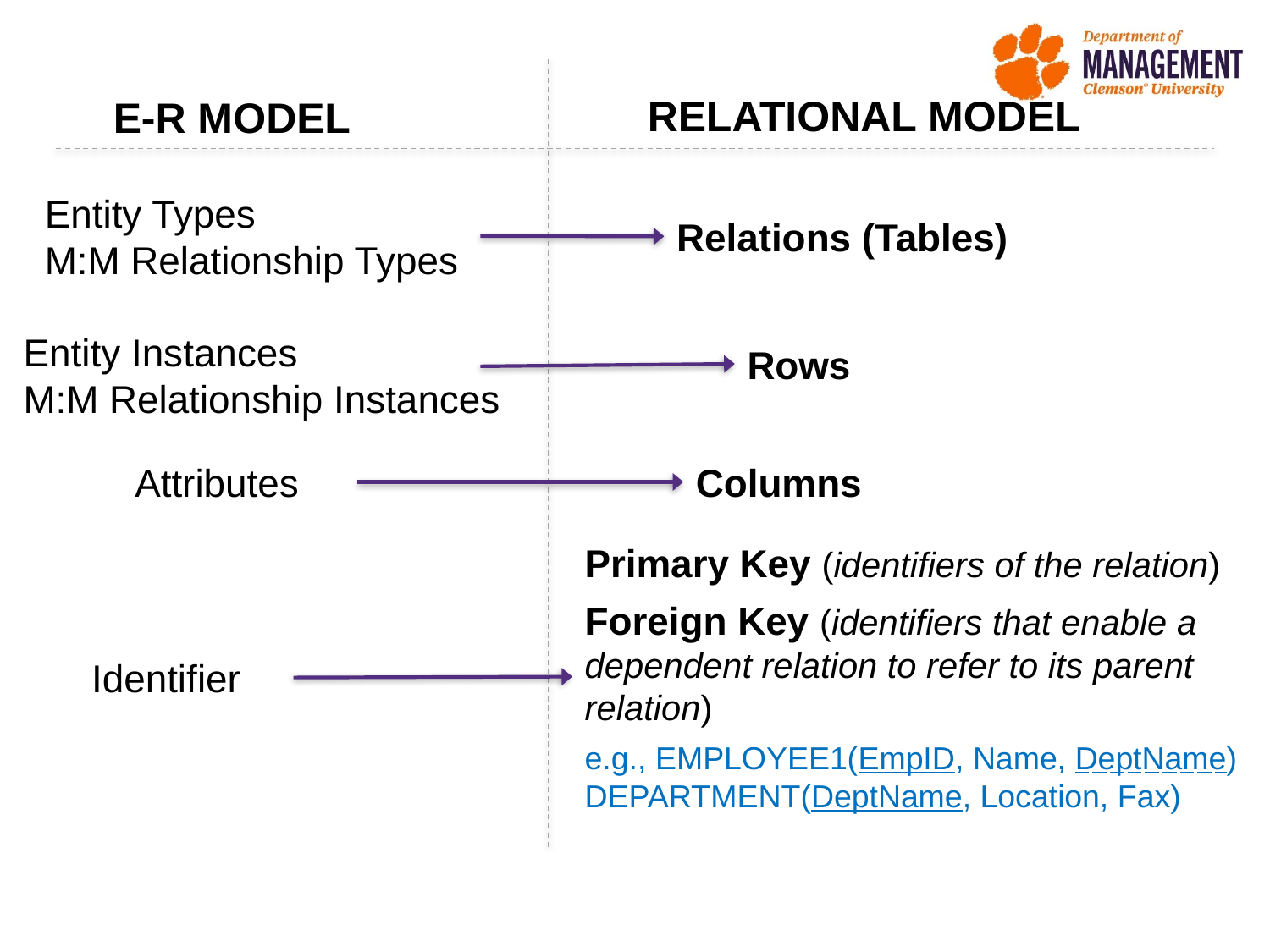

Relational Model
E-R Model
Entity Types
M:M Relationship Types
Relations (Tables)
Entity Instances
M:M Relationship Instances
Rows
Columns
Attributes
Primary Key (identifiers of the relation)
Foreign Key (identifiers that enable a dependent relation to refer to its parent relation)
e.g., EMPLOYEE1(EmpID, Name, DeptName)
DEPARTMENT(DeptName, Location, Fax)
Identifier